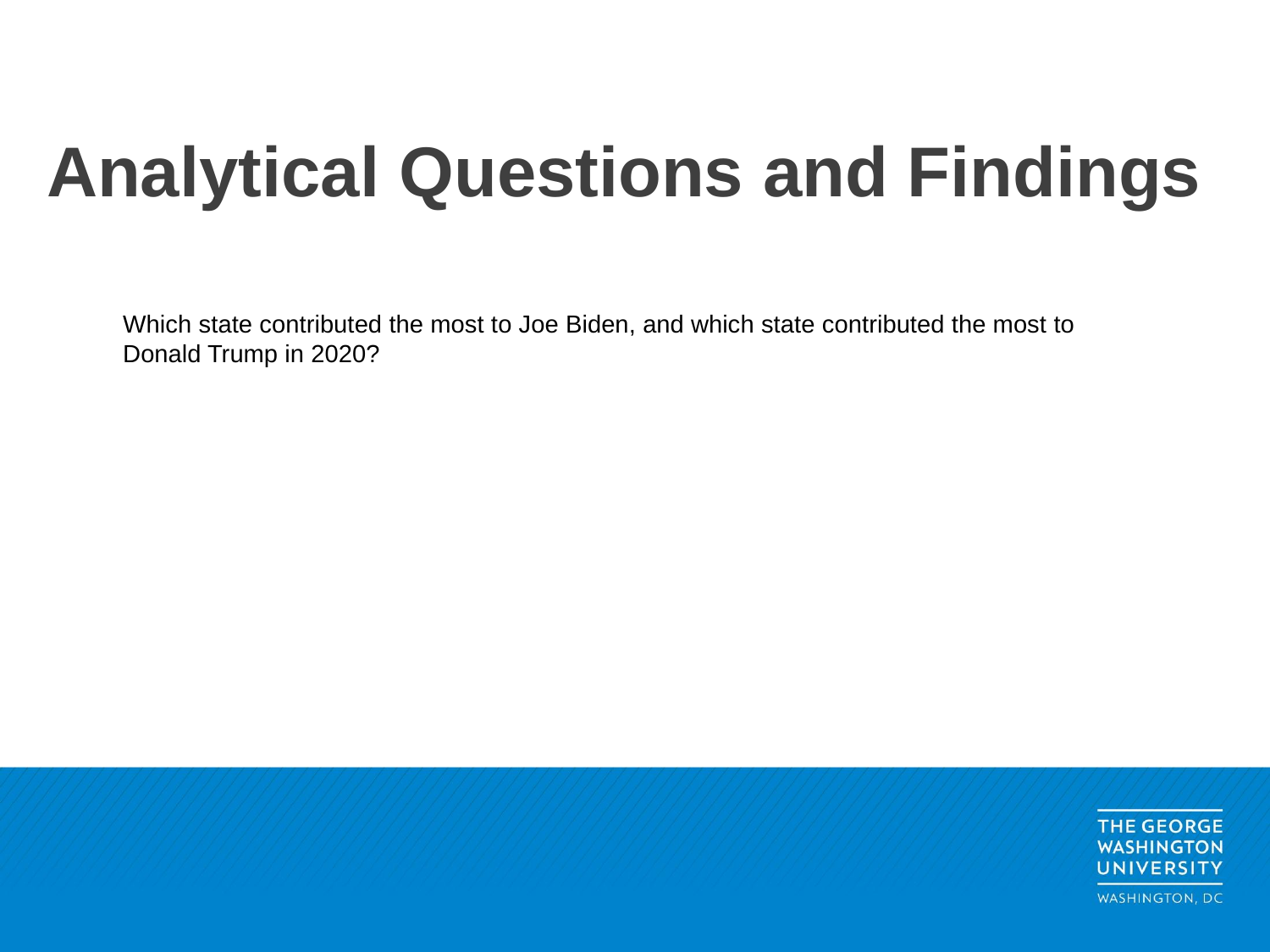

Analytical Questions and Findings
Which state contributed the most to Joe Biden, and which state contributed the most to Donald Trump in 2020?